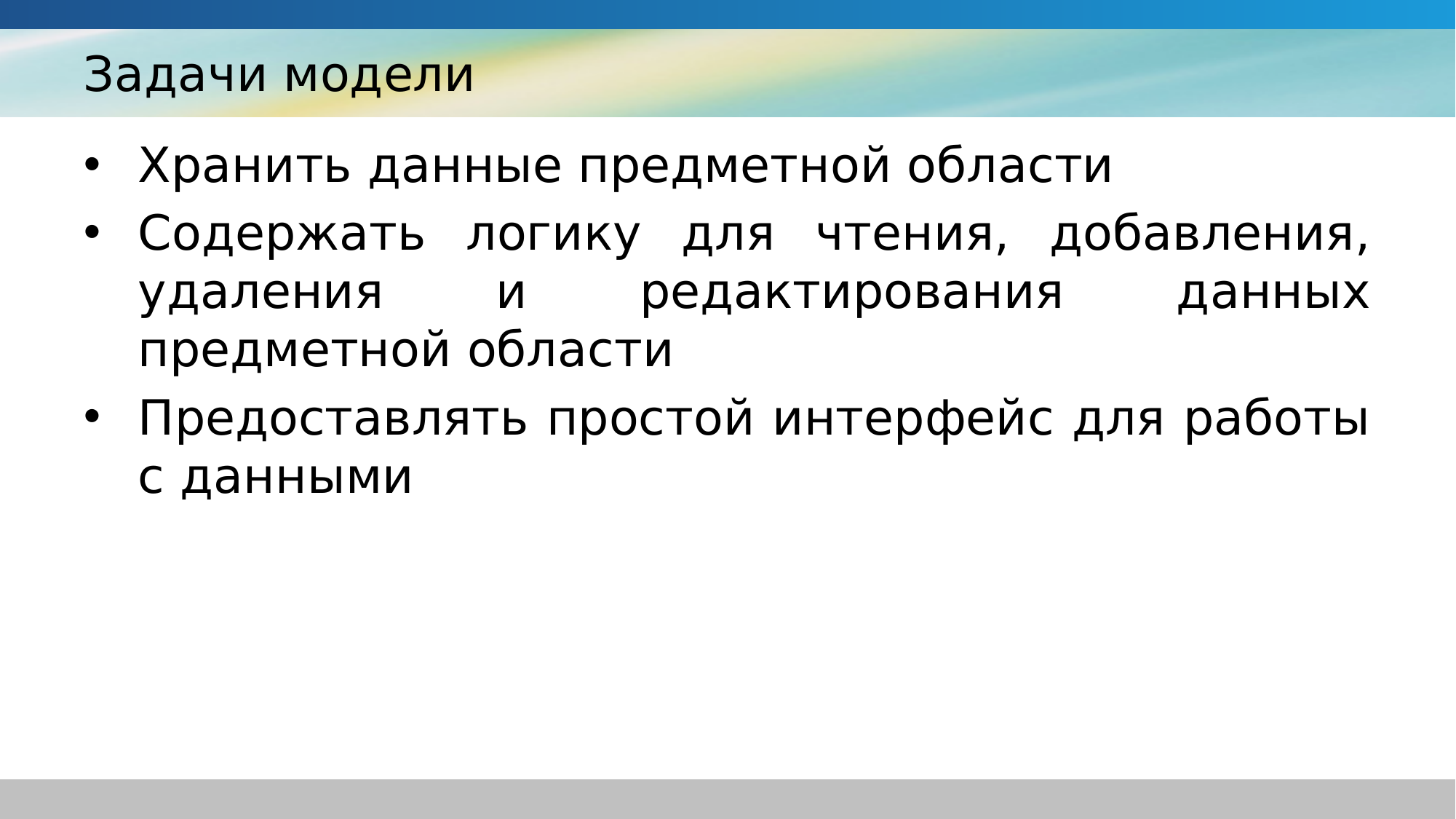

# Задачи модели
Хранить данные предметной области
Содержать логику для чтения, добавления, удаления и редактирования данных предметной области
Предоставлять простой интерфейс для работы с данными